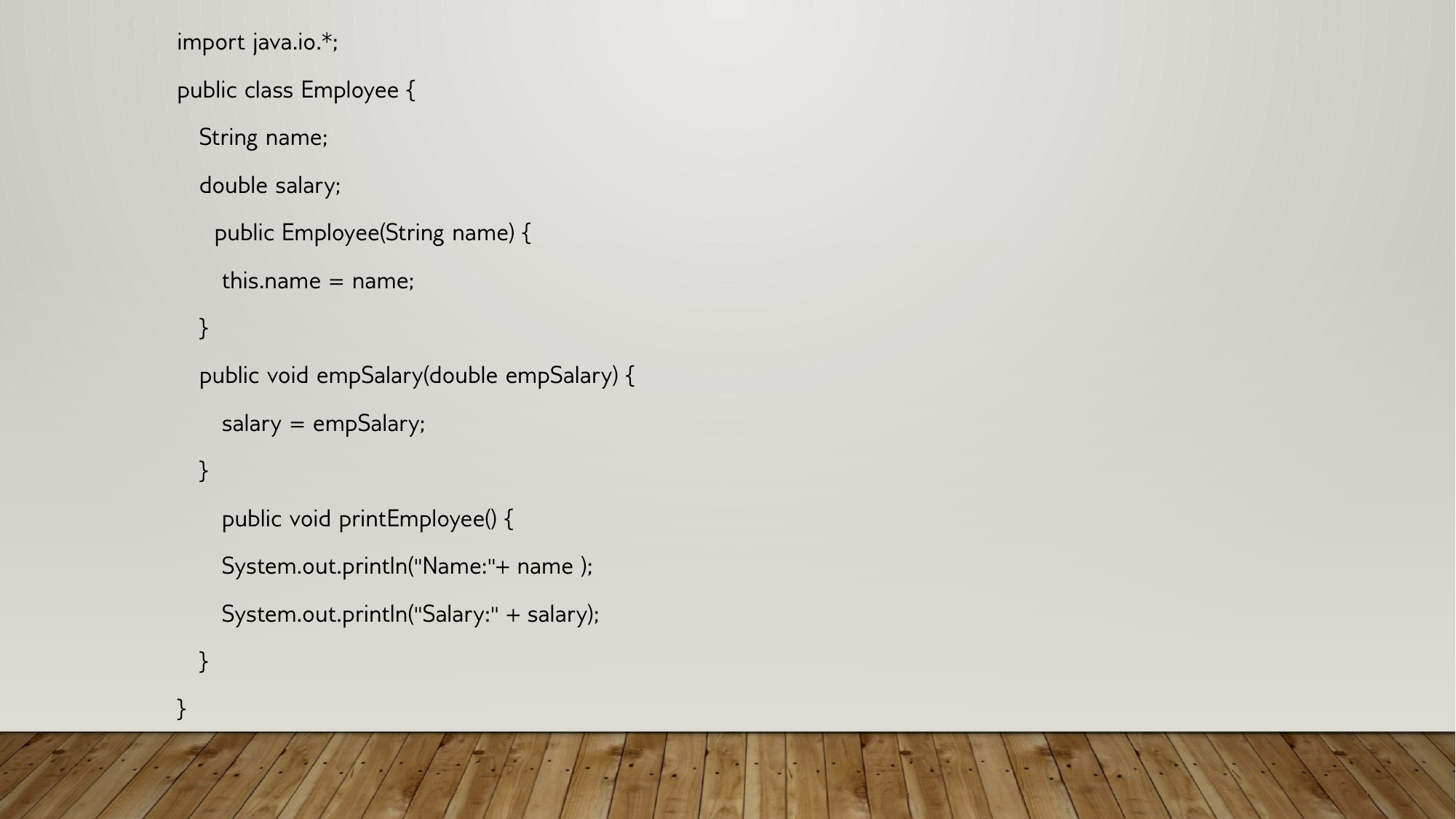

import java.io.*;
public class Employee {
   String name;
   double salary;
     public Employee(String name) {
      this.name = name;
   }
   public void empSalary(double empSalary) {
      salary = empSalary;
   }
      public void printEmployee() {
      System.out.println("Name:"+ name );
      System.out.println("Salary:" + salary);
   }
}